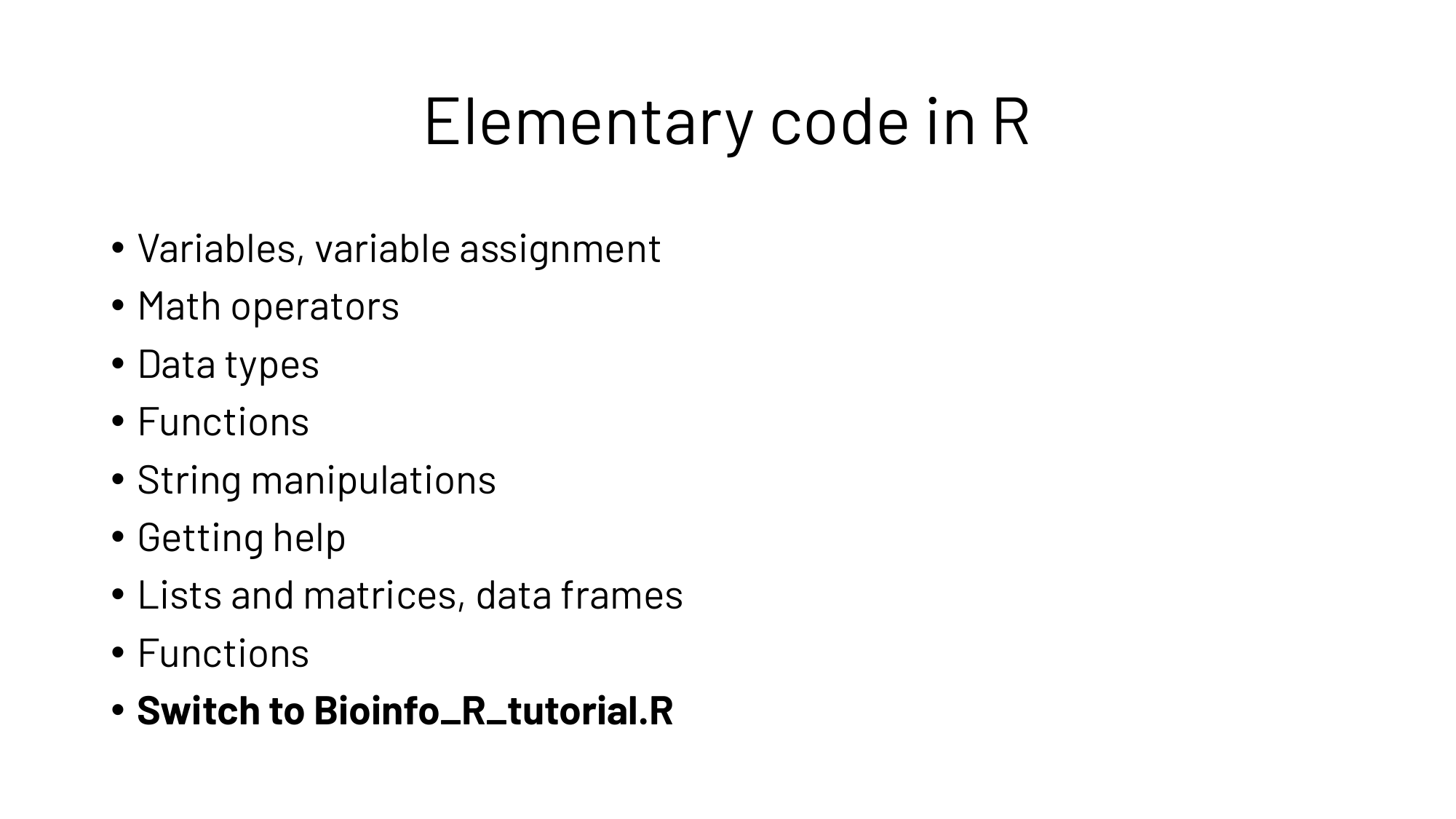

# Elementary code in R
Variables, variable assignment
Math operators
Data types
Functions
String manipulations
Getting help
Lists and matrices, data frames
Functions
Switch to Bioinfo_R_tutorial.R